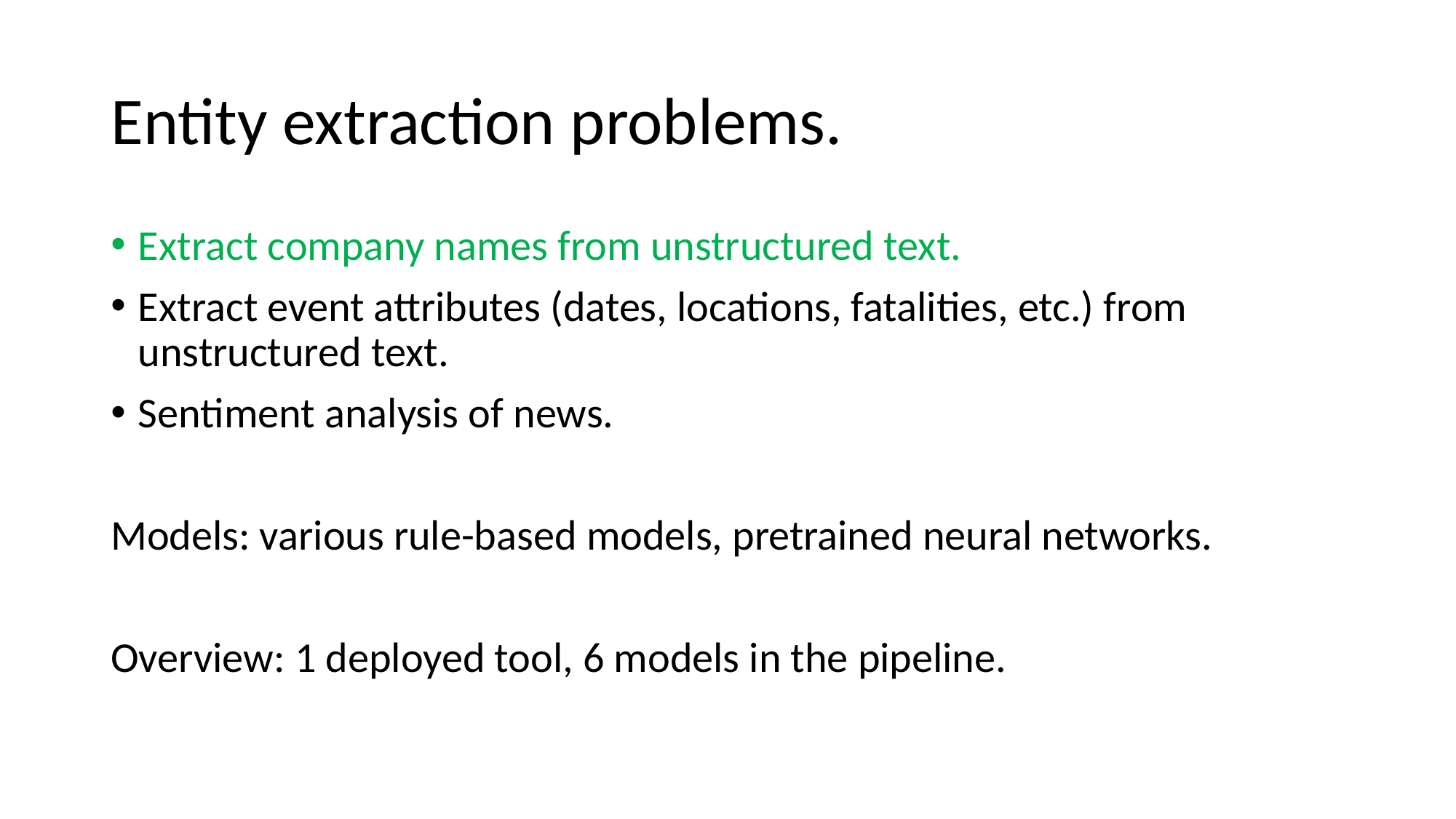

# Entity extraction problems.
Extract company names from unstructured text.
Extract event attributes (dates, locations, fatalities, etc.) from unstructured text.
Sentiment analysis of news.

Models: various rule-based models, pretrained neural networks.

Overview: 1 deployed tool, 6 models in the pipeline.